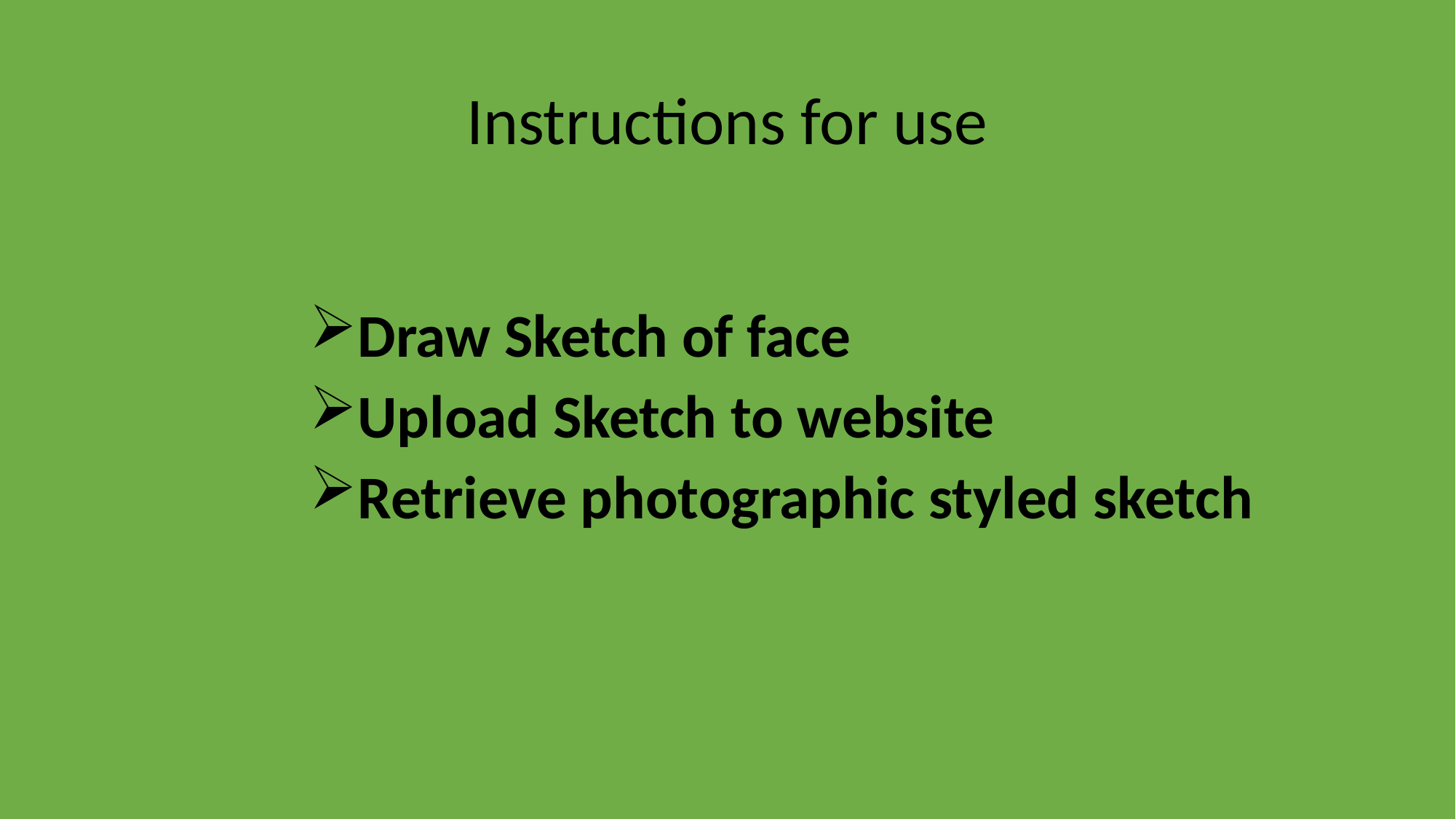

# Instructions for use
Draw Sketch of face
Upload Sketch to website
Retrieve photographic styled sketch